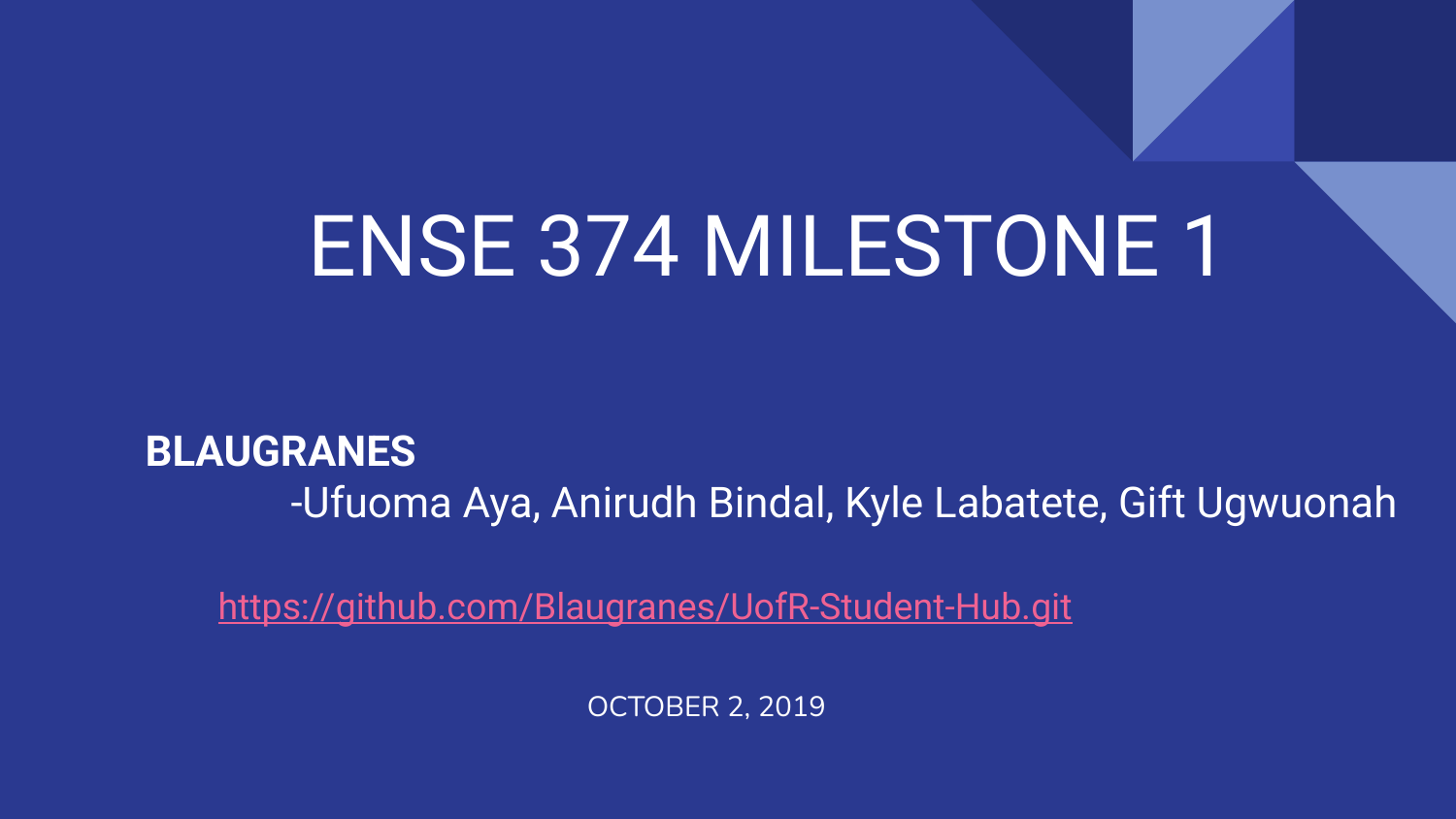

# ENSE 374 MILESTONE 1

BLAUGRANES
	-Ufuoma Aya, Anirudh Bindal, Kyle Labatete, Gift Ugwuonah

https://github.com/Blaugranes/UofR-Student-Hub.git
OCTOBER 2, 2019